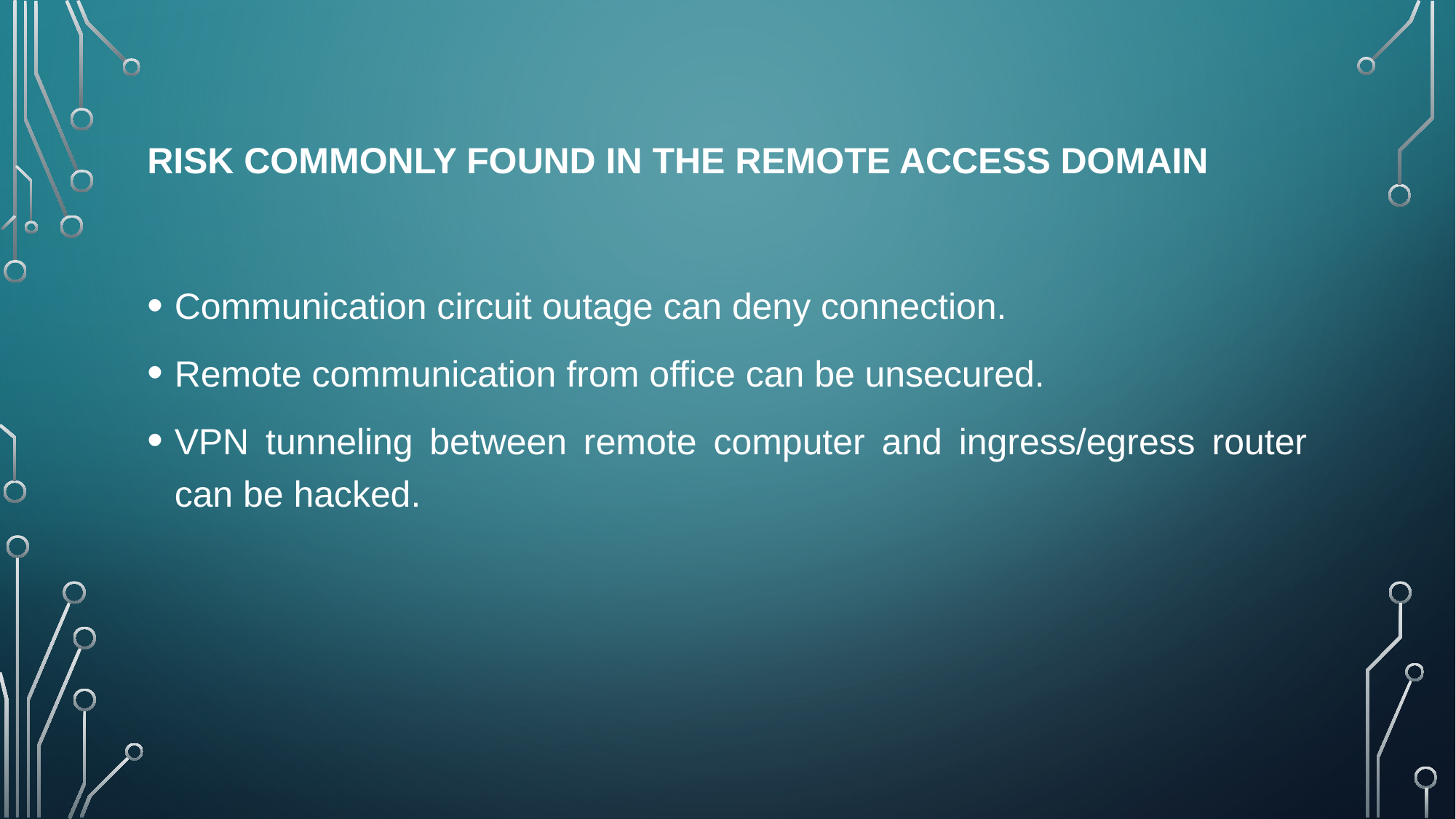

# Risk Commonly Found in the Remote Access Domain
Communication circuit outage can deny connection.
Remote communication from office can be unsecured.
VPN tunneling between remote computer and ingress/egress router can be hacked.